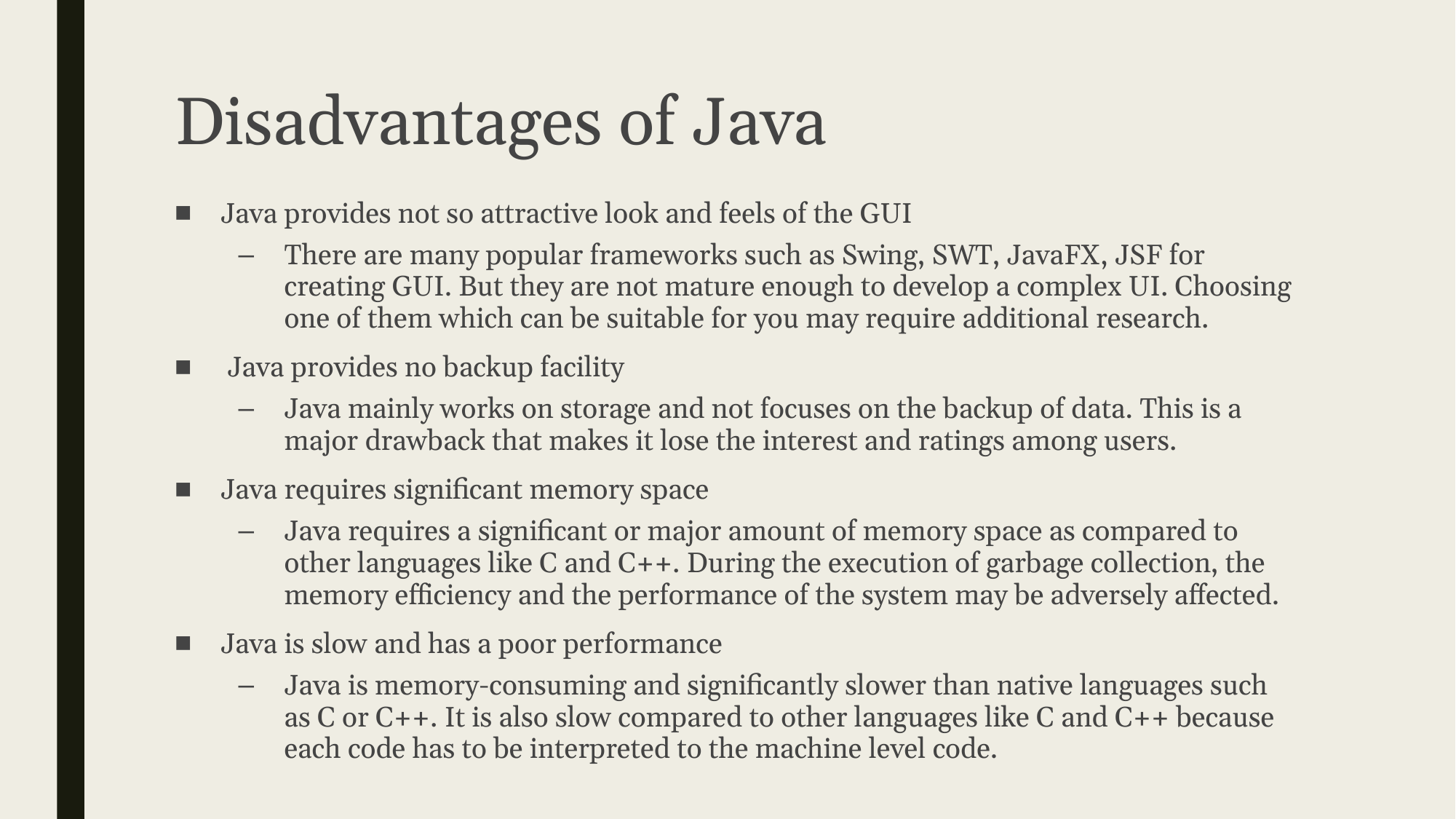

# Disadvantages of Java
Java provides not so attractive look and feels of the GUI
There are many popular frameworks such as Swing, SWT, JavaFX, JSF for creating GUI. But they are not mature enough to develop a complex UI. Choosing one of them which can be suitable for you may require additional research.
 Java provides no backup facility
Java mainly works on storage and not focuses on the backup of data. This is a major drawback that makes it lose the interest and ratings among users.
Java requires significant memory space
Java requires a significant or major amount of memory space as compared to other languages like C and C++. During the execution of garbage collection, the memory efficiency and the performance of the system may be adversely affected.
Java is slow and has a poor performance
Java is memory-consuming and significantly slower than native languages such as C or C++. It is also slow compared to other languages like C and C++ because each code has to be interpreted to the machine level code.